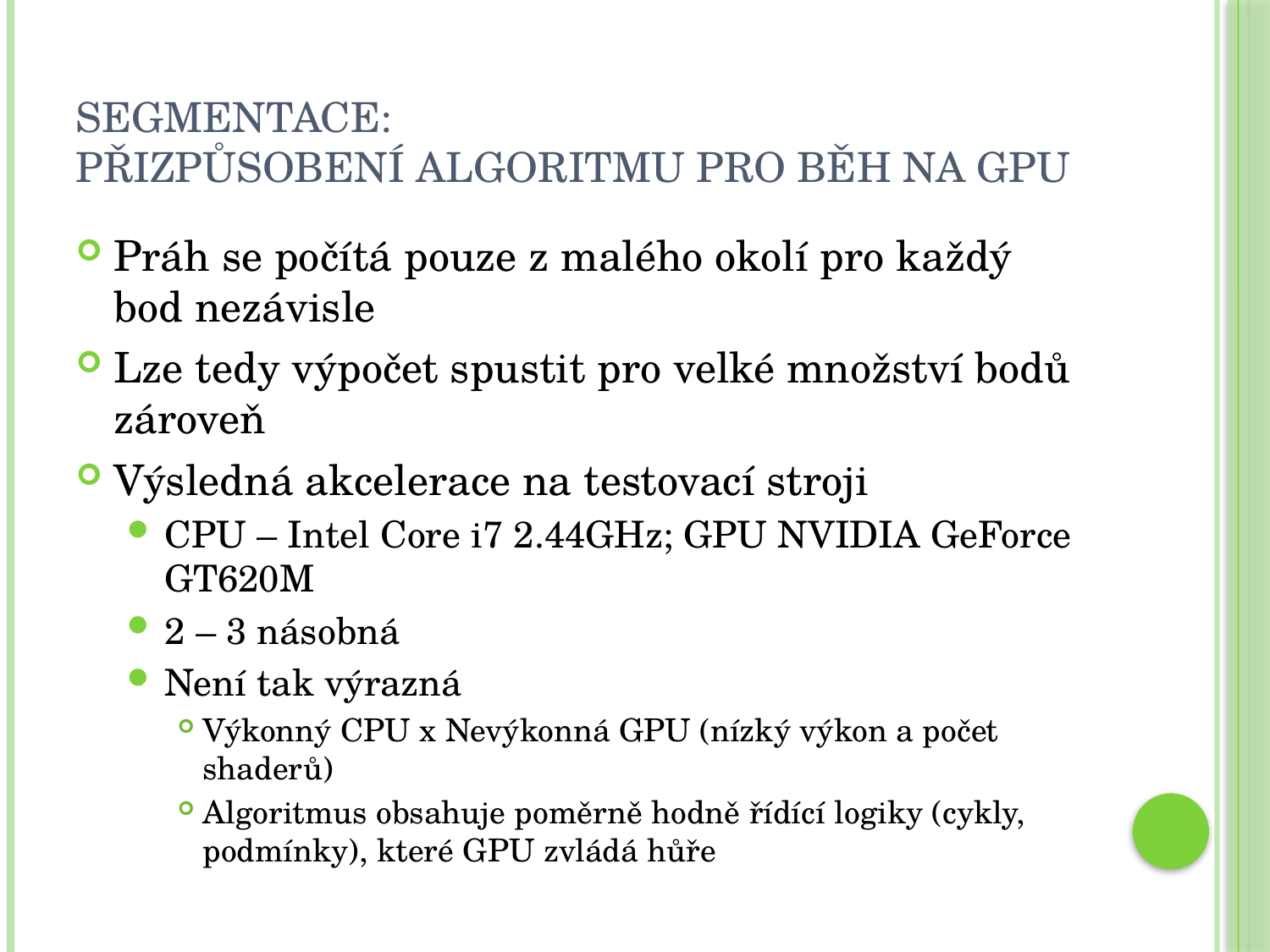

# Segmentace: Přizpůsobení algoritmu pro běh na GPU
Práh se počítá pouze z malého okolí pro každý bod nezávisle
Lze tedy výpočet spustit pro velké množství bodů zároveň
Výsledná akcelerace na testovací stroji
CPU – Intel Core i7 2.44GHz; GPU NVIDIA GeForce GT620M
2 – 3 násobná
Není tak výrazná
Výkonný CPU x Nevýkonná GPU (nízký výkon a počet shaderů)
Algoritmus obsahuje poměrně hodně řídící logiky (cykly, podmínky), které GPU zvládá hůře